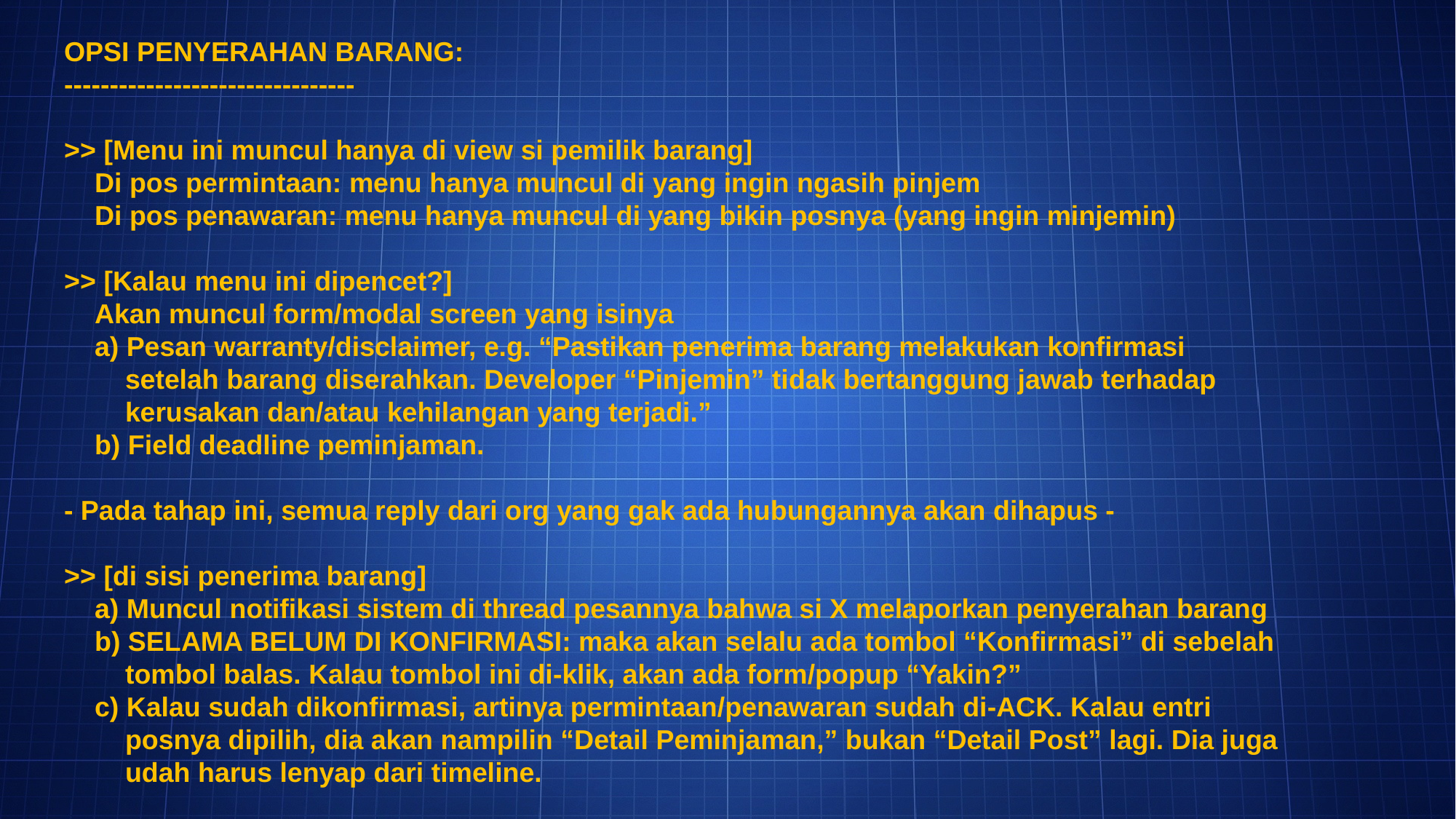

OPSI PENYERAHAN BARANG:
--------------------------------
>> [Menu ini muncul hanya di view si pemilik barang]
    Di pos permintaan: menu hanya muncul di yang ingin ngasih pinjem
    Di pos penawaran: menu hanya muncul di yang bikin posnya (yang ingin minjemin)

>> [Kalau menu ini dipencet?]
    Akan muncul form/modal screen yang isinya
    a) Pesan warranty/disclaimer, e.g. “Pastikan penerima barang melakukan konfirmasi
        setelah barang diserahkan. Developer “Pinjemin” tidak bertanggung jawab terhadap
        kerusakan dan/atau kehilangan yang terjadi.”
    b) Field deadline peminjaman.

- Pada tahap ini, semua reply dari org yang gak ada hubungannya akan dihapus -

>> [di sisi penerima barang]
    a) Muncul notifikasi sistem di thread pesannya bahwa si X melaporkan penyerahan barang
    b) SELAMA BELUM DI KONFIRMASI: maka akan selalu ada tombol “Konfirmasi” di sebelah
        tombol balas. Kalau tombol ini di-klik, akan ada form/popup “Yakin?”
    c) Kalau sudah dikonfirmasi, artinya permintaan/penawaran sudah di-ACK. Kalau entri
        posnya dipilih, dia akan nampilin “Detail Peminjaman,” bukan “Detail Post” lagi. Dia juga
        udah harus lenyap dari timeline.